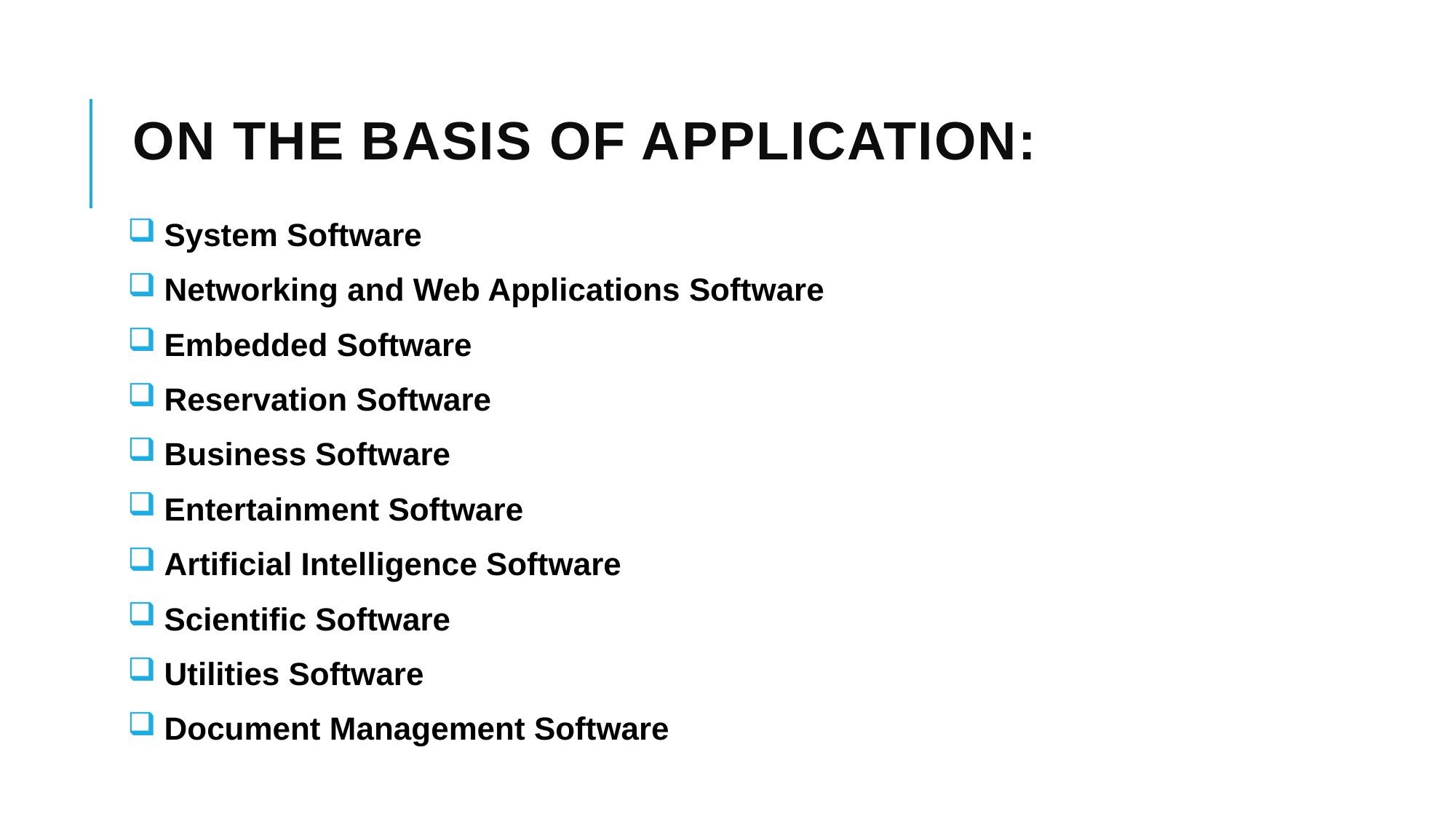

# On the basis of application:
 System Software
 Networking and Web Applications Software
 Embedded Software
 Reservation Software
 Business Software
 Entertainment Software
 Artificial Intelligence Software
 Scientific Software
 Utilities Software
 Document Management Software